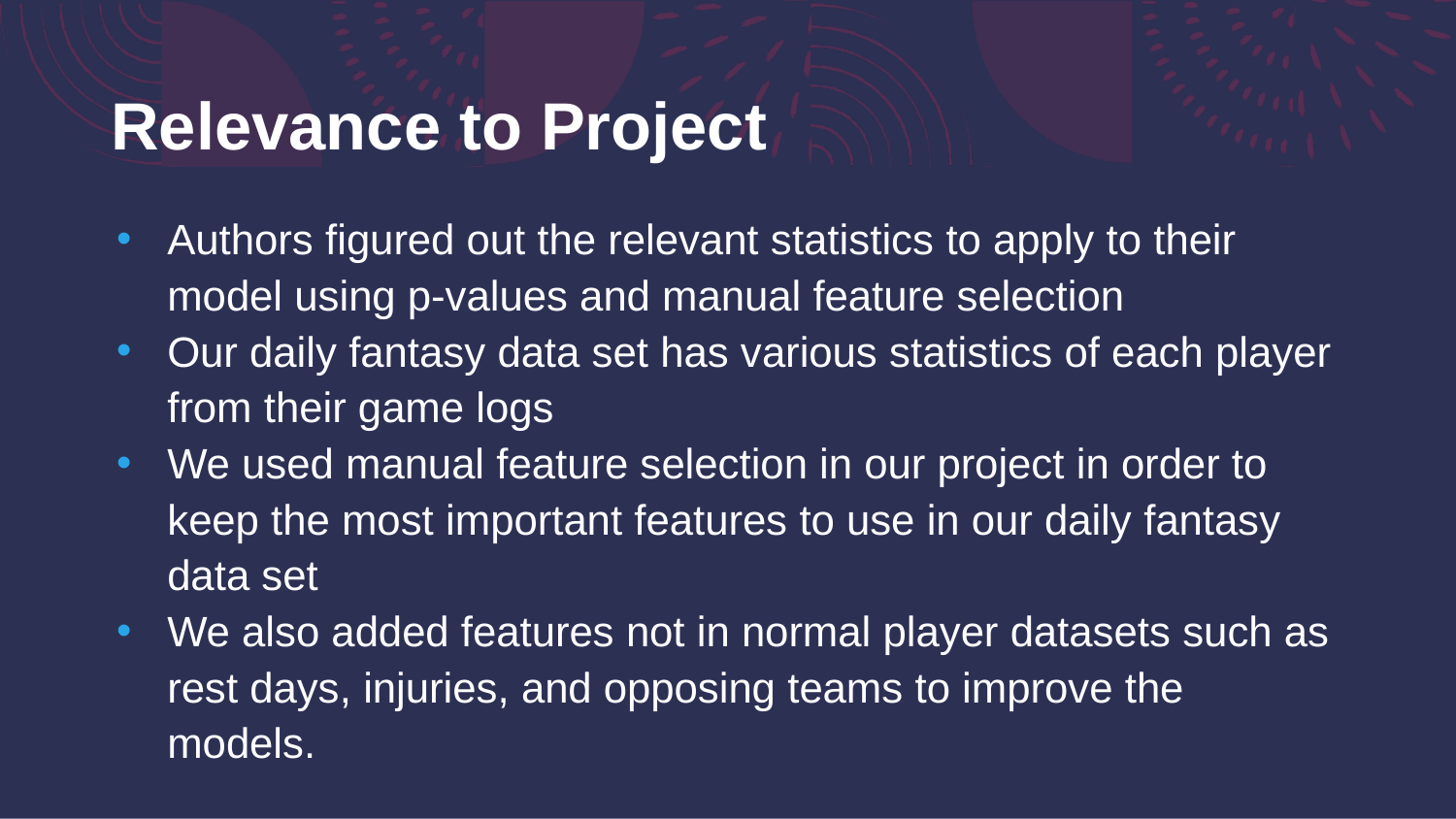

# Relevance to Project
Authors figured out the relevant statistics to apply to their model using p-values and manual feature selection
Our daily fantasy data set has various statistics of each player from their game logs
We used manual feature selection in our project in order to keep the most important features to use in our daily fantasy data set
We also added features not in normal player datasets such as rest days, injuries, and opposing teams to improve the models.